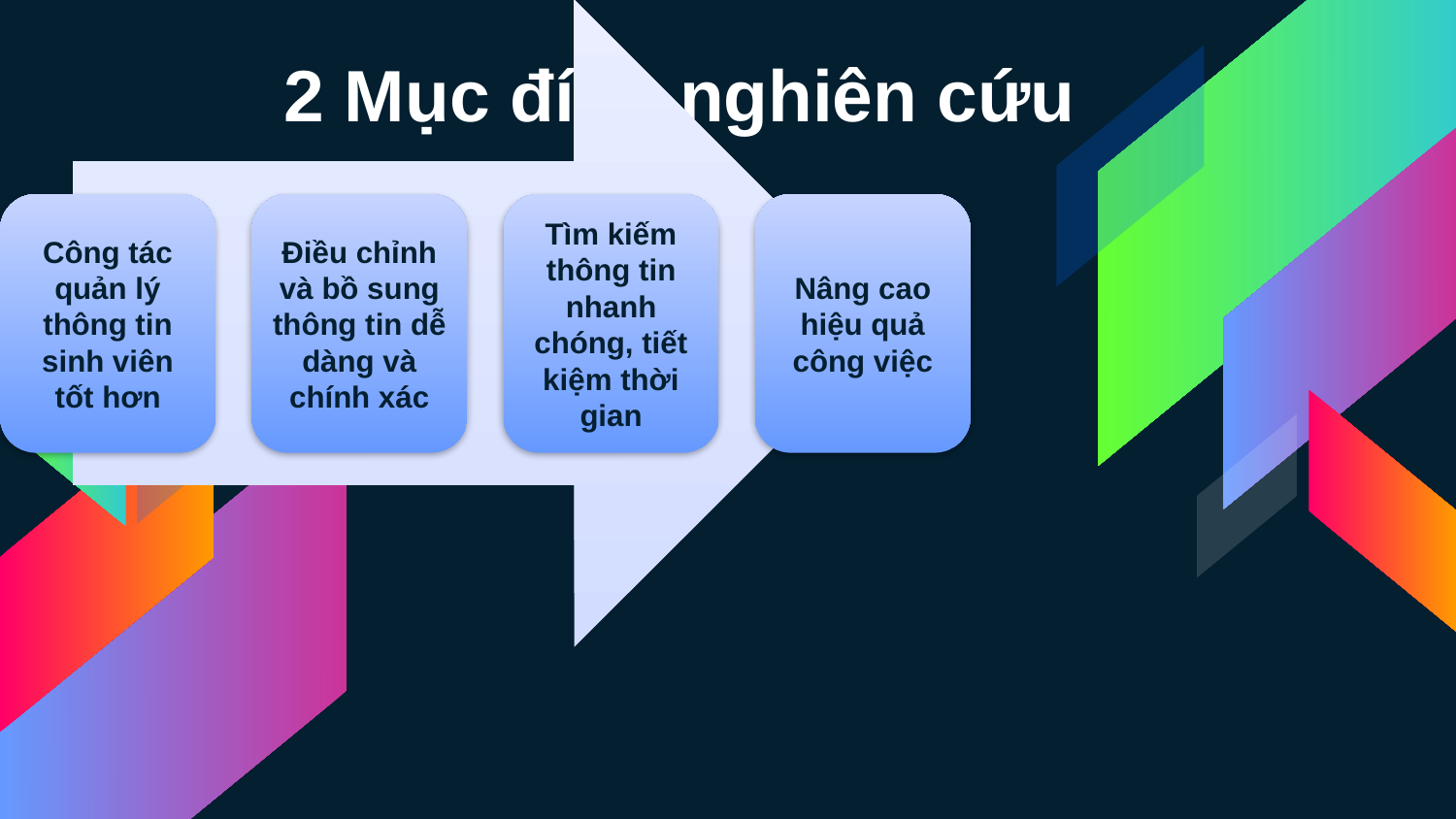

2 Mục đích nghiên cứu
Công tác quản lý thông tin sinh viên tốt hơn
Điều chỉnh và bồ sung thông tin dễ dàng và chính xác
Tìm kiếm thông tin nhanh chóng, tiết kiệm thời gian
Nâng cao hiệu quả công việc
4